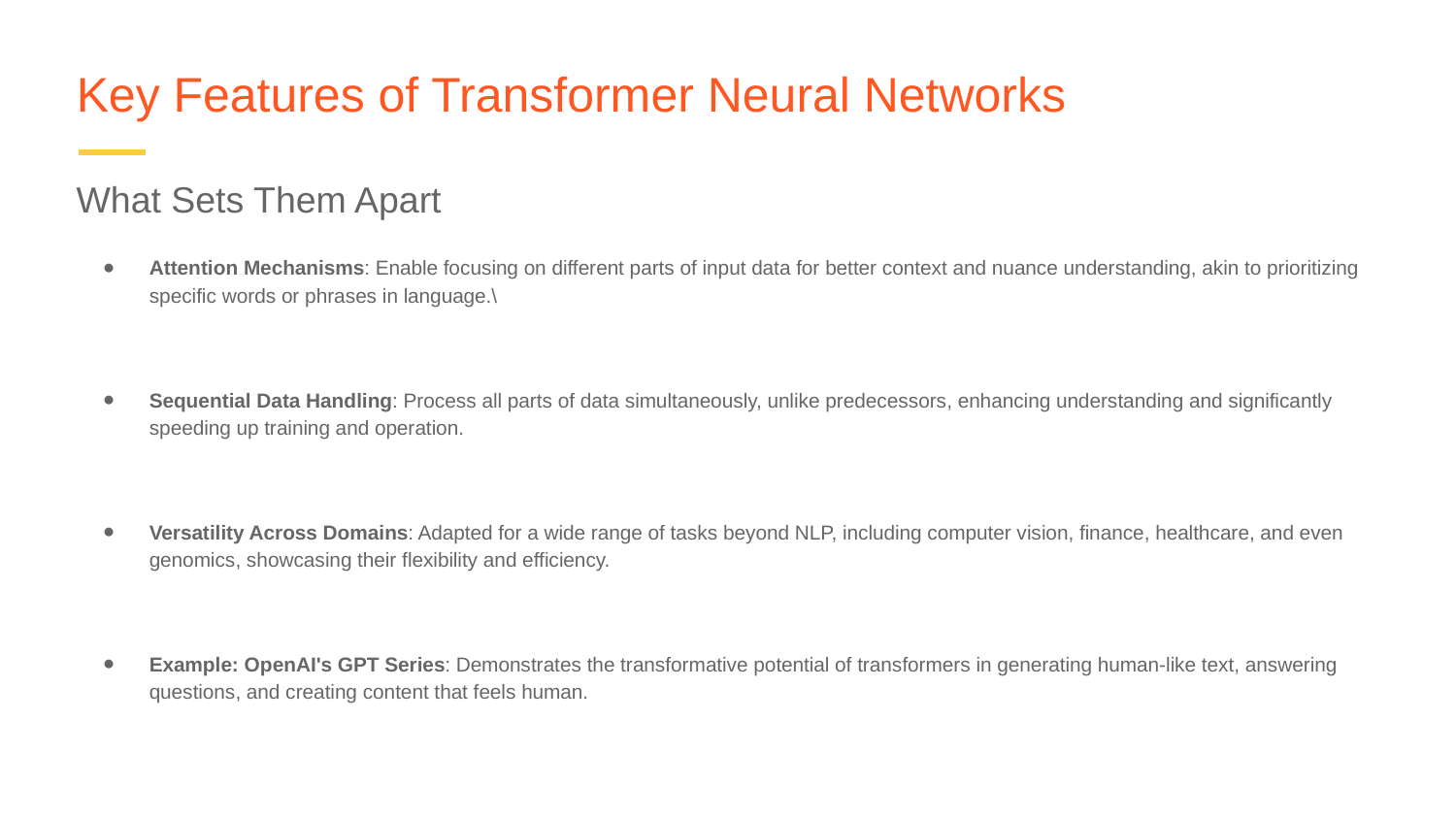

# Key Features of Transformer Neural Networks
What Sets Them Apart
Attention Mechanisms: Enable focusing on different parts of input data for better context and nuance understanding, akin to prioritizing specific words or phrases in language.\

Sequential Data Handling: Process all parts of data simultaneously, unlike predecessors, enhancing understanding and significantly speeding up training and operation.

Versatility Across Domains: Adapted for a wide range of tasks beyond NLP, including computer vision, finance, healthcare, and even genomics, showcasing their flexibility and efficiency.

Example: OpenAI's GPT Series: Demonstrates the transformative potential of transformers in generating human-like text, answering questions, and creating content that feels human.